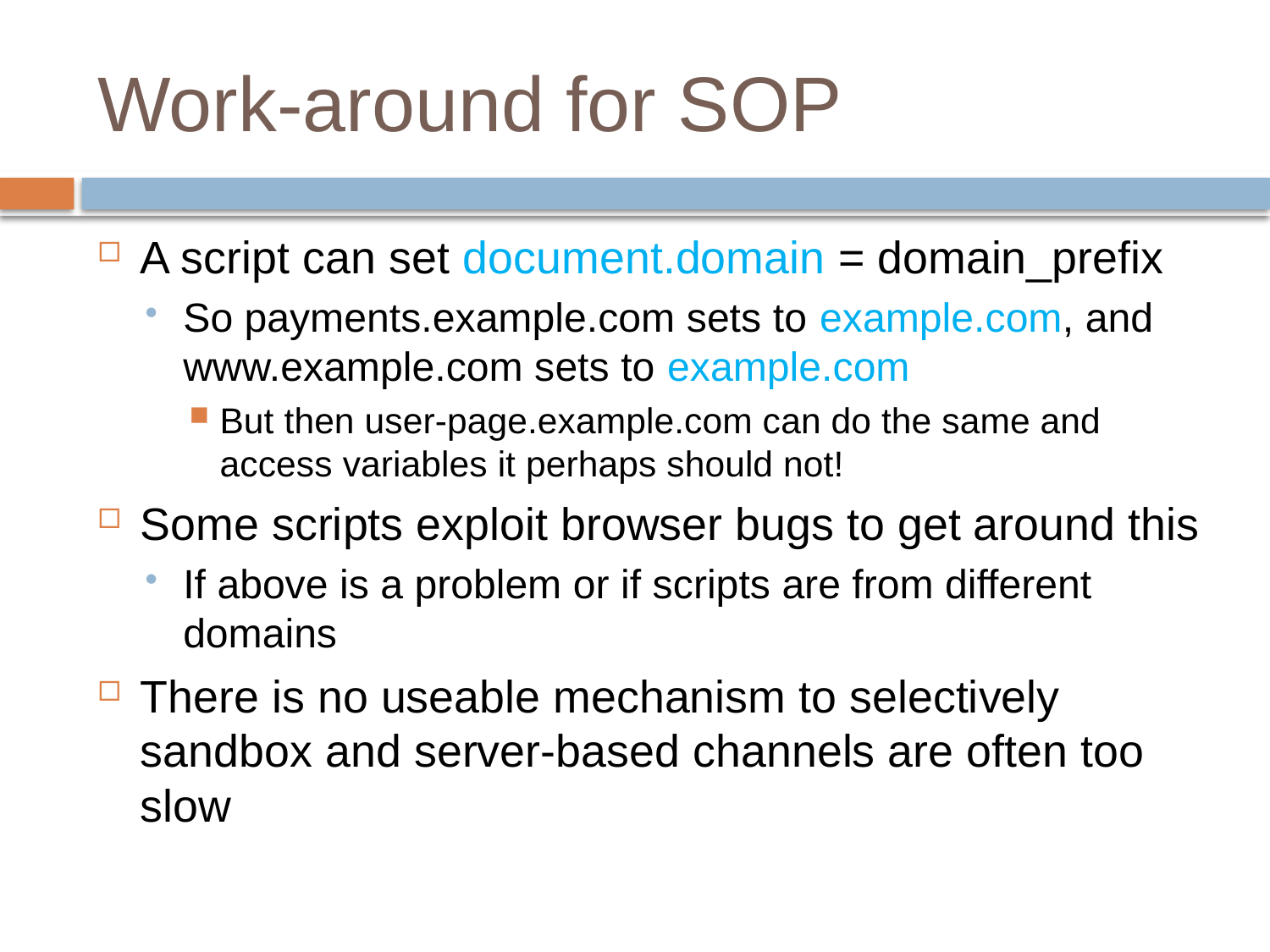

# Work-around for SOP
A script can set document.domain = domain_prefix
So payments.example.com sets to example.com, and www.example.com sets to example.com
But then user-page.example.com can do the same and access variables it perhaps should not!
Some scripts exploit browser bugs to get around this
If above is a problem or if scripts are from different domains
There is no useable mechanism to selectively sandbox and server-based channels are often too slow